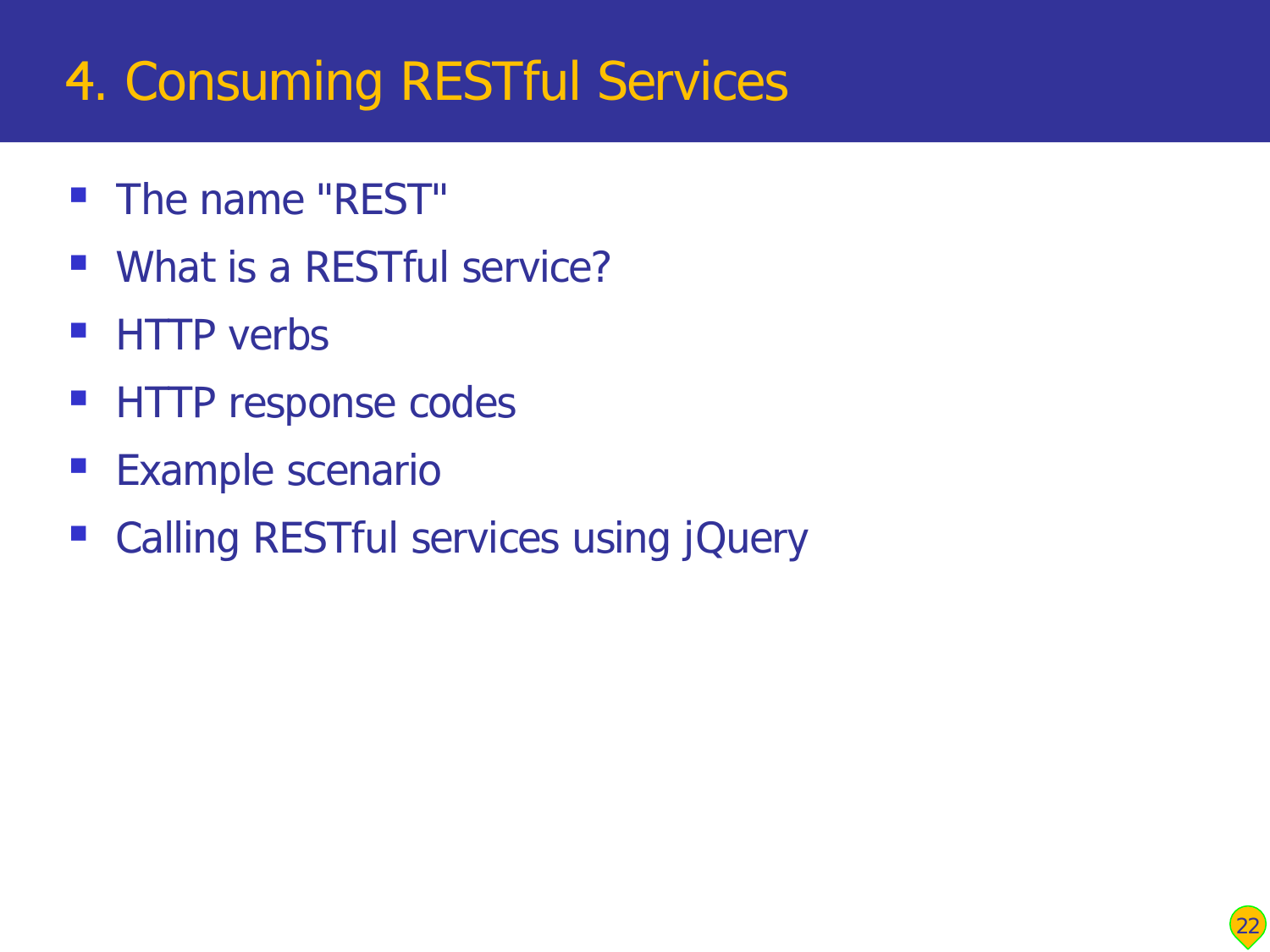

# 4. Consuming RESTful Services
The name "REST"
What is a RESTful service?
HTTP verbs
HTTP response codes
Example scenario
Calling RESTful services using jQuery
22